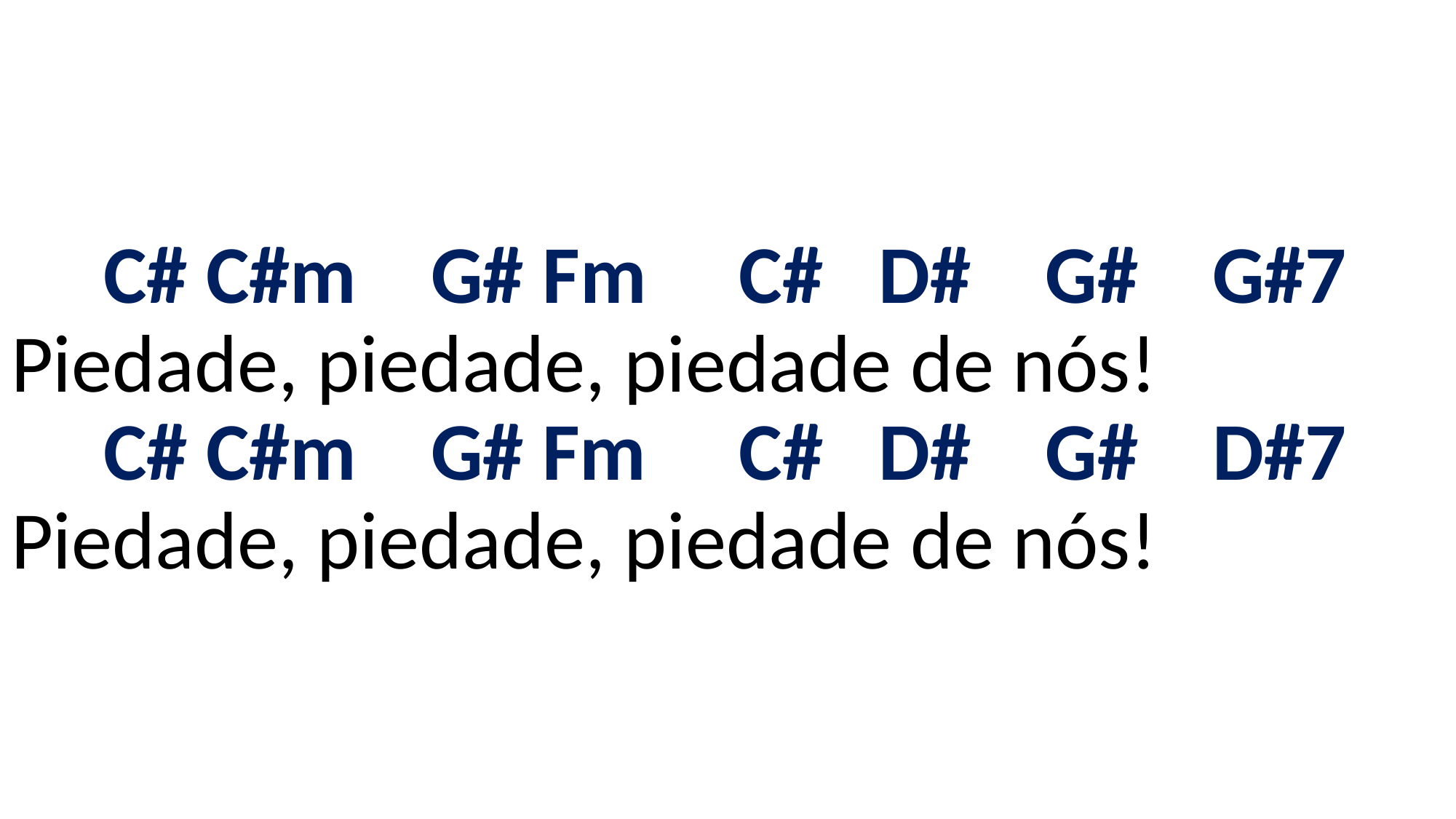

# C# C#m    G# Fm     C#   D#    G#    G#7 Piedade, piedade, piedade de nós! C# C#m    G# Fm     C#   D#    G#    D#7 Piedade, piedade, piedade de nós!